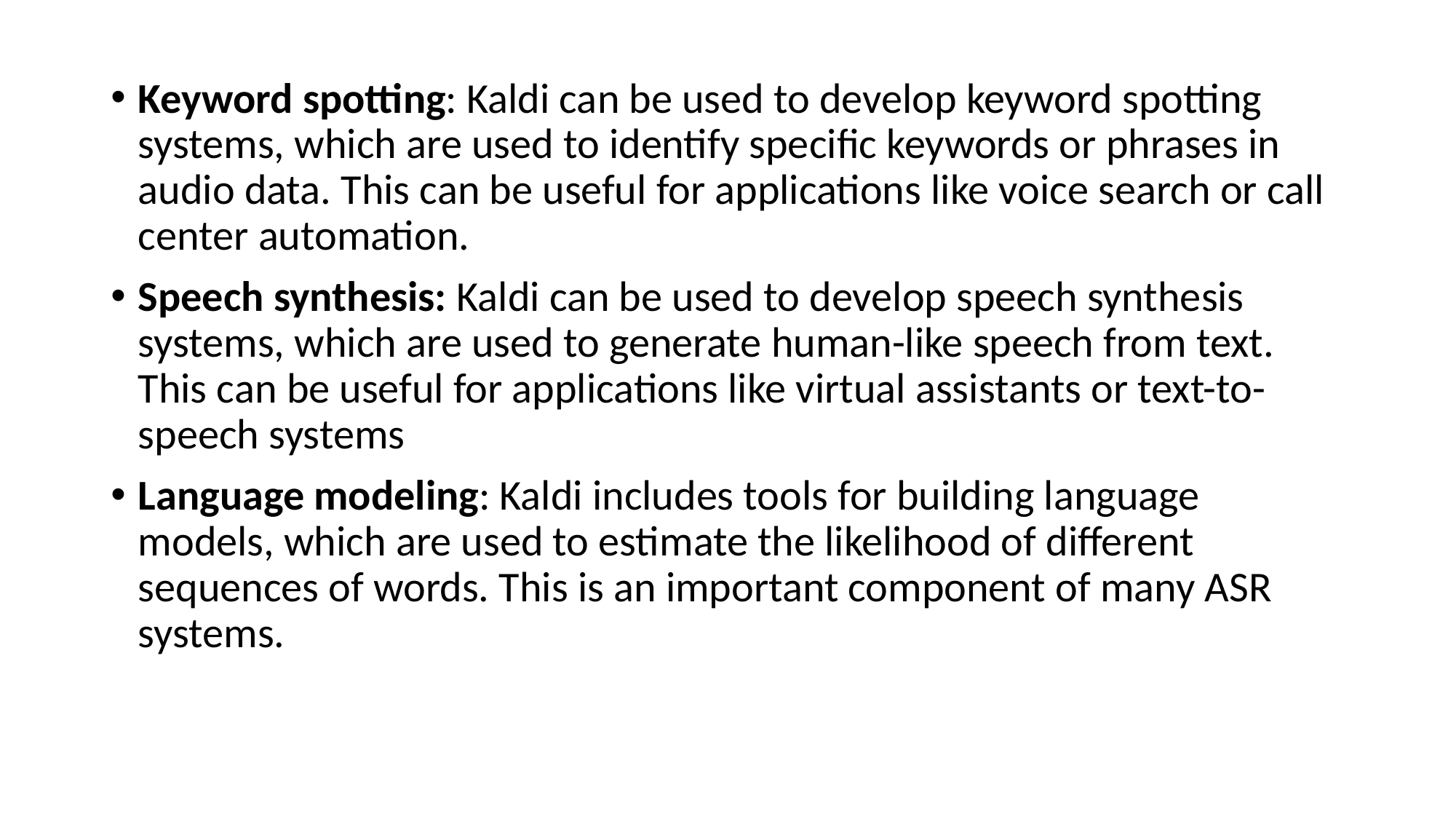

Keyword spotting: Kaldi can be used to develop keyword spotting systems, which are used to identify specific keywords or phrases in audio data. This can be useful for applications like voice search or call center automation.
Speech synthesis: Kaldi can be used to develop speech synthesis systems, which are used to generate human-like speech from text. This can be useful for applications like virtual assistants or text-to-speech systems
Language modeling: Kaldi includes tools for building language models, which are used to estimate the likelihood of different sequences of words. This is an important component of many ASR systems.